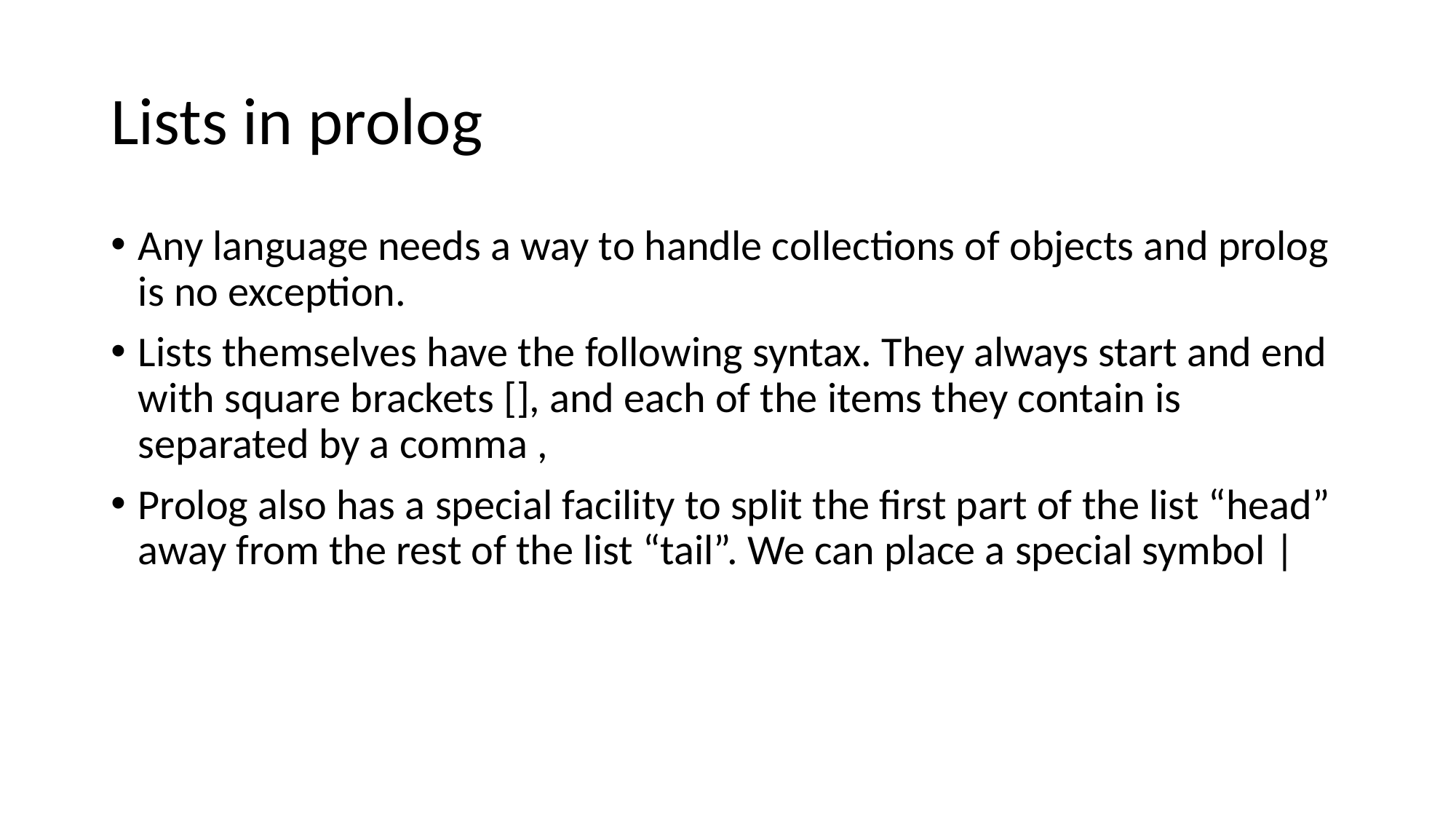

# Lists in prolog
Any language needs a way to handle collections of objects and prolog is no exception.
Lists themselves have the following syntax. They always start and end with square brackets [], and each of the items they contain is separated by a comma ,
Prolog also has a special facility to split the first part of the list “head” away from the rest of the list “tail”. We can place a special symbol |